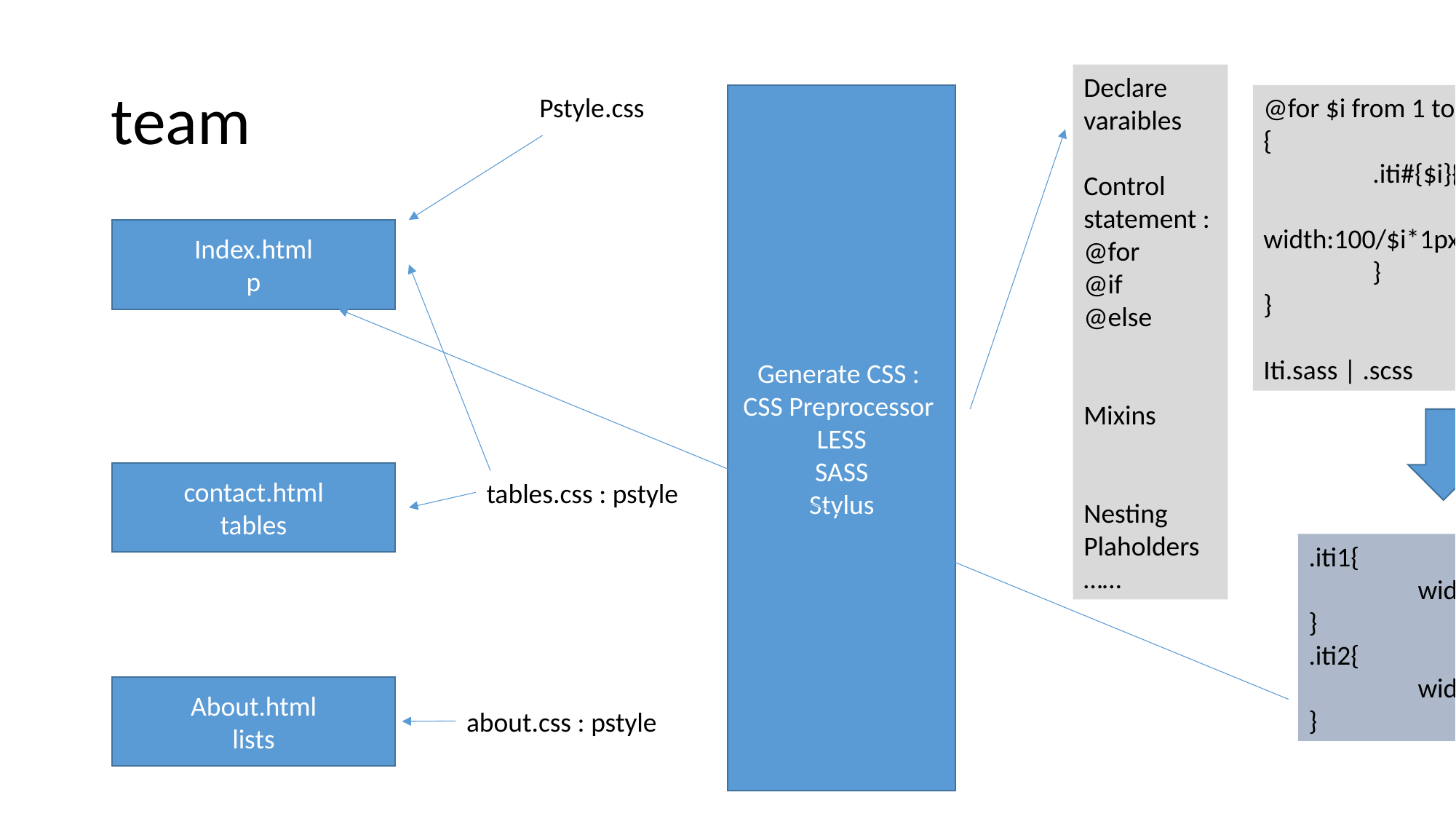

# team
Declare varaibles

Control statement : @for
@if
@else

Mixins

Nesting
Plaholders
……
Pstyle.css
Generate CSS :
CSS Preprocessor
LESS
SASS
Stylus
@for $i from 1 to 3
{
	.iti#{$i}{
		width:100/$i*1px;
	}
}

Iti.sass | .scss
Index.html
p

Transipler :

contact.html
tables
tables.css : pstyle
.iti1{
	width:100px;
}
.iti2{
	width:50px;
}
About.html
lists
about.css : pstyle